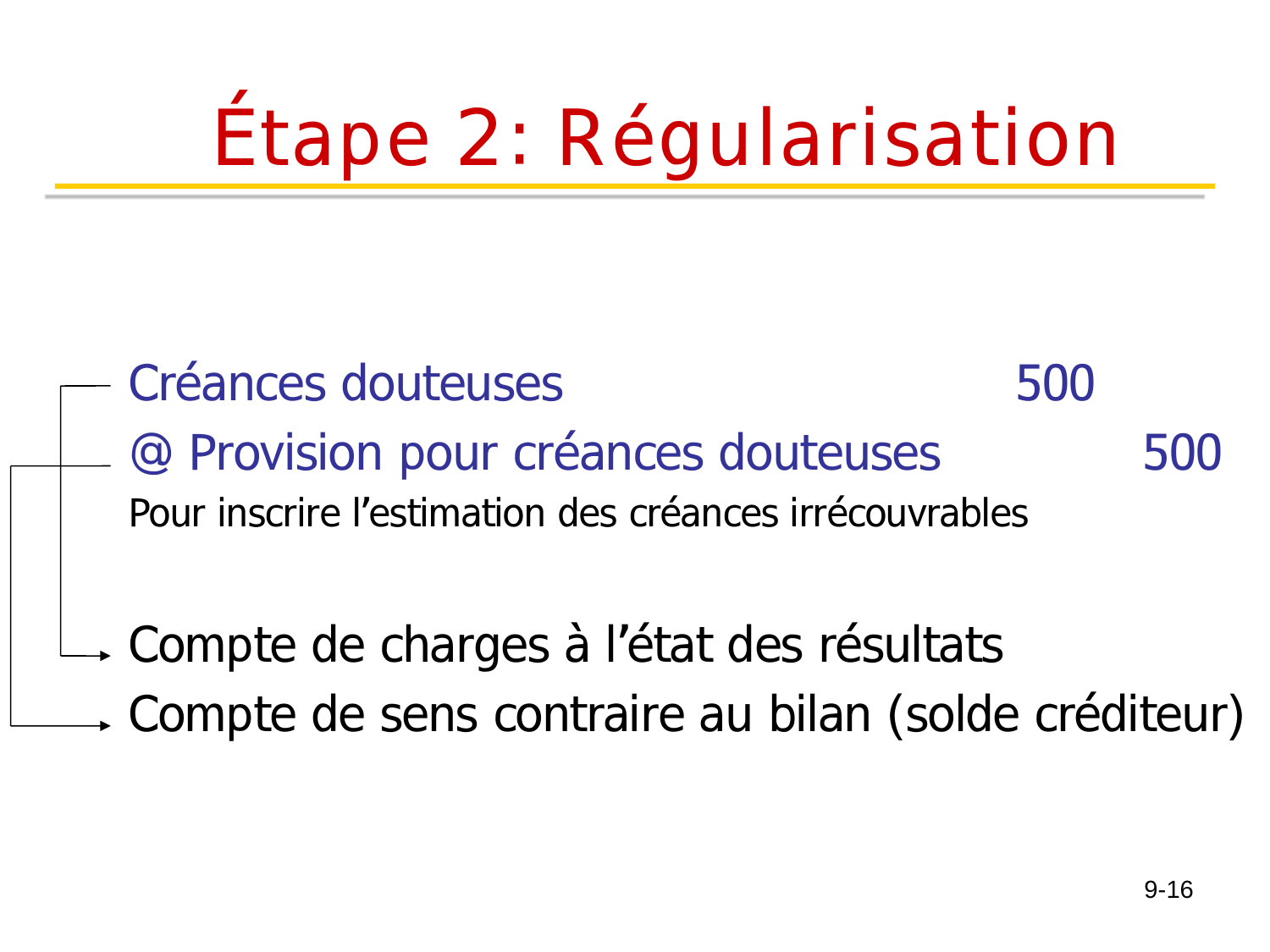

# Étape 2: Régularisation

Créances douteuses			     500
@ Provision pour créances douteuses	     500
Pour inscrire l’estimation des créances irrécouvrables

Compte de charges à l’état des résultats
Compte de sens contraire au bilan (solde créditeur)

9-16